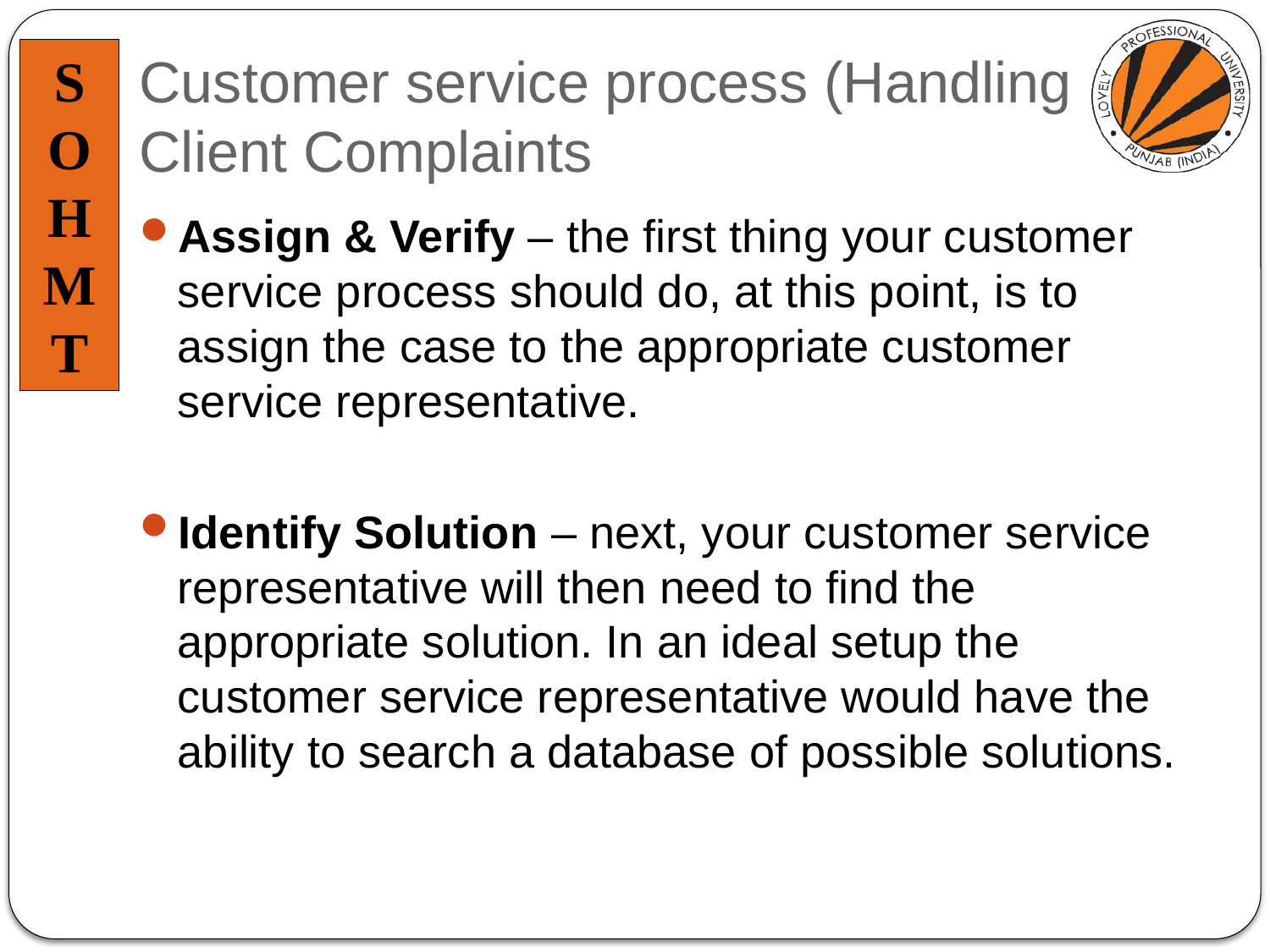

# Customer service process (Handling Client Complaints
Assign & Verify – the first thing your customer service process should do, at this point, is to assign the case to the appropriate customer service representative.

Identify Solution – next, your customer service representative will then need to find the appropriate solution. In an ideal setup the customer service representative would have the ability to search a database of possible solutions.